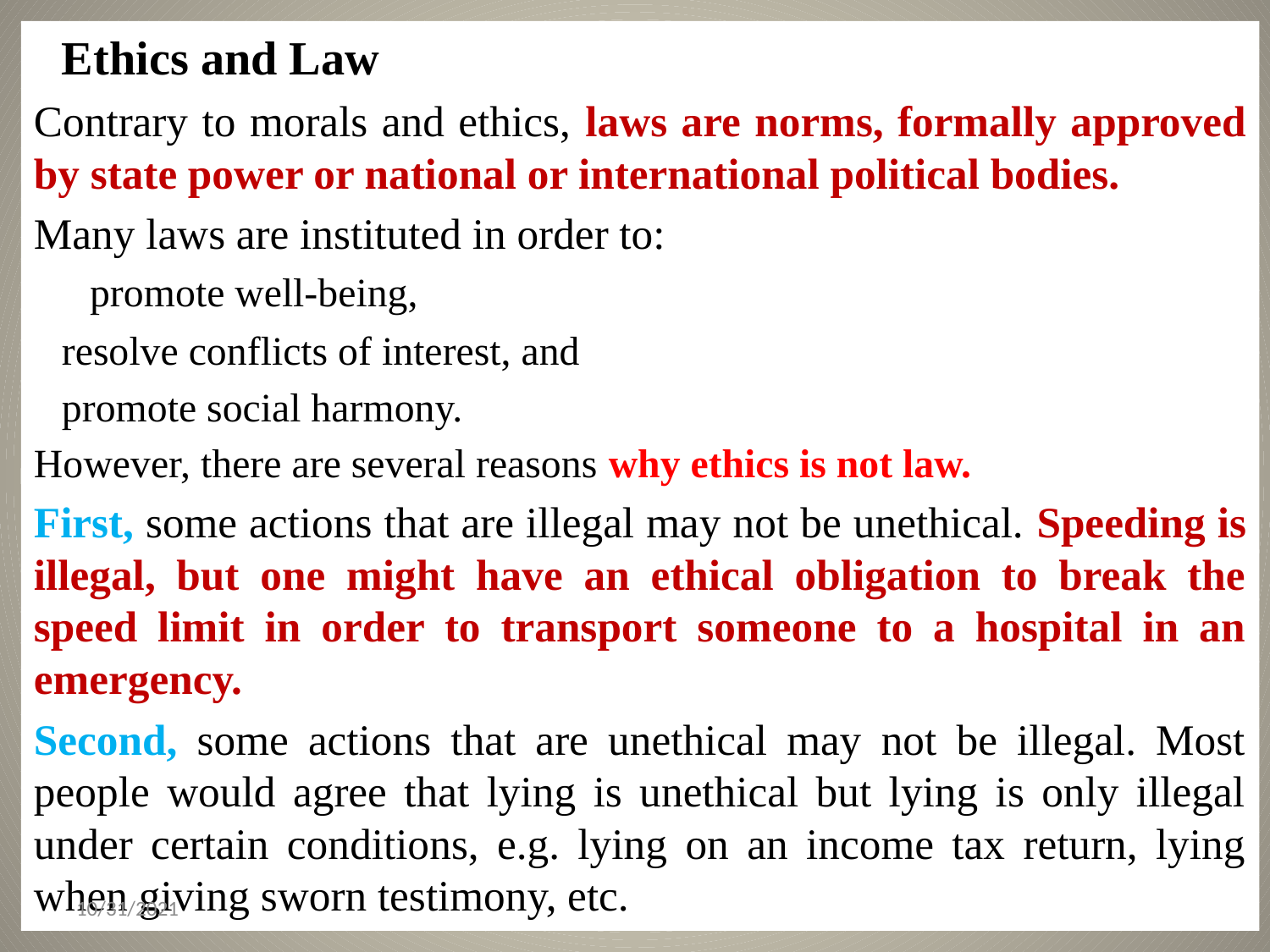

Ethics and Law
Contrary to morals and ethics, laws are norms, formally approved by state power or national or international political bodies.
Many laws are instituted in order to:
	promote well-being,
	resolve conflicts of interest, and
	promote social harmony.
However, there are several reasons why ethics is not law.
First, some actions that are illegal may not be unethical. Speeding is illegal, but one might have an ethical obligation to break the speed limit in order to transport someone to a hospital in an emergency.
Second, some actions that are unethical may not be illegal. Most people would agree that lying is unethical but lying is only illegal under certain conditions, e.g. lying on an income tax return, lying when giving sworn testimony, etc.
10/31/2021
12